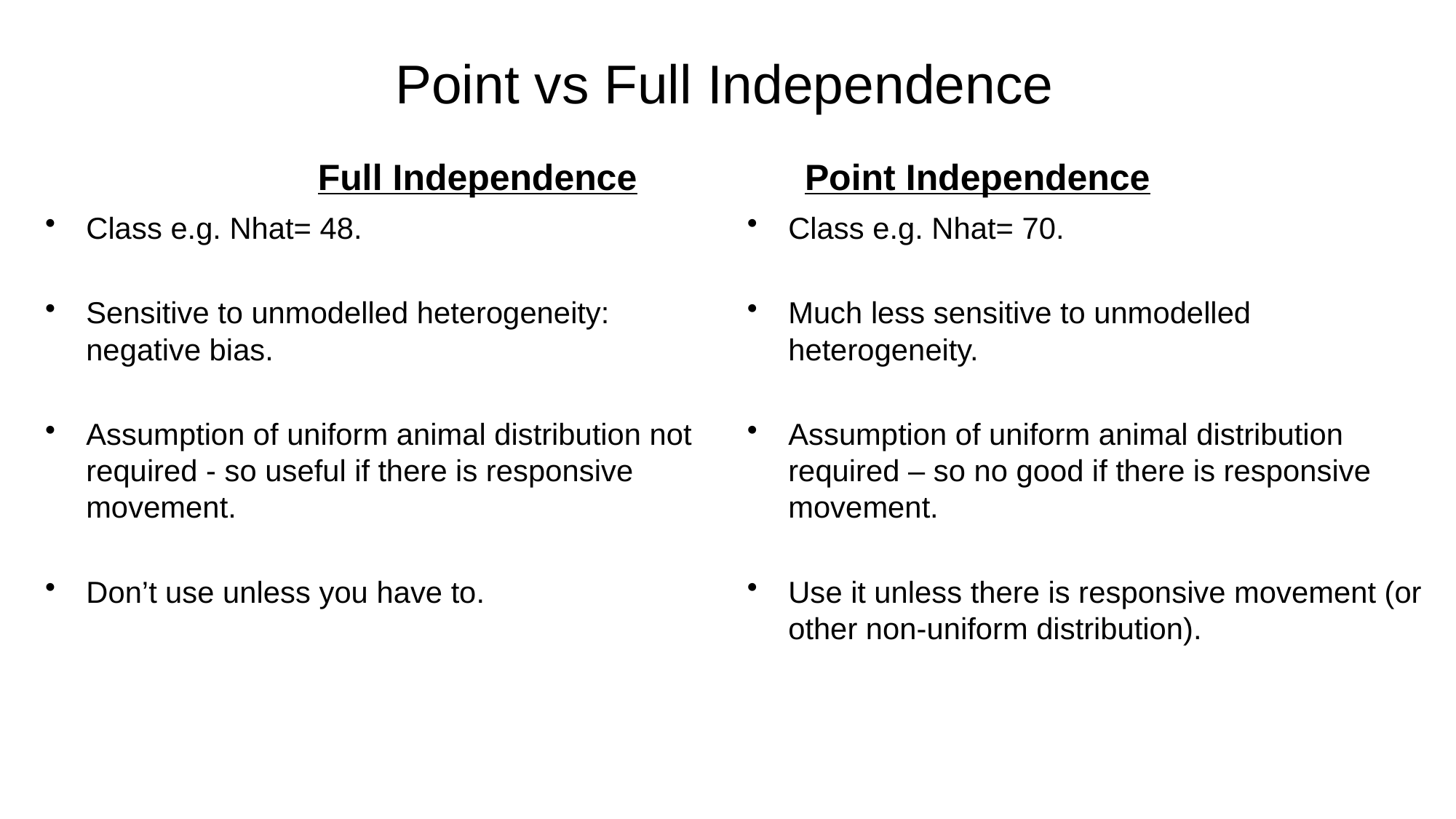

# Point vs Full Independence
Full Independence
Point Independence
Class e.g. Nhat= 48.

Sensitive to unmodelled heterogeneity: negative bias.

Assumption of uniform animal distribution not required - so useful if there is responsive movement.

Don’t use unless you have to.

Class e.g. Nhat= 70.

Much less sensitive to unmodelled heterogeneity.

Assumption of uniform animal distribution required – so no good if there is responsive movement.

Use it unless there is responsive movement (or other non-uniform distribution).